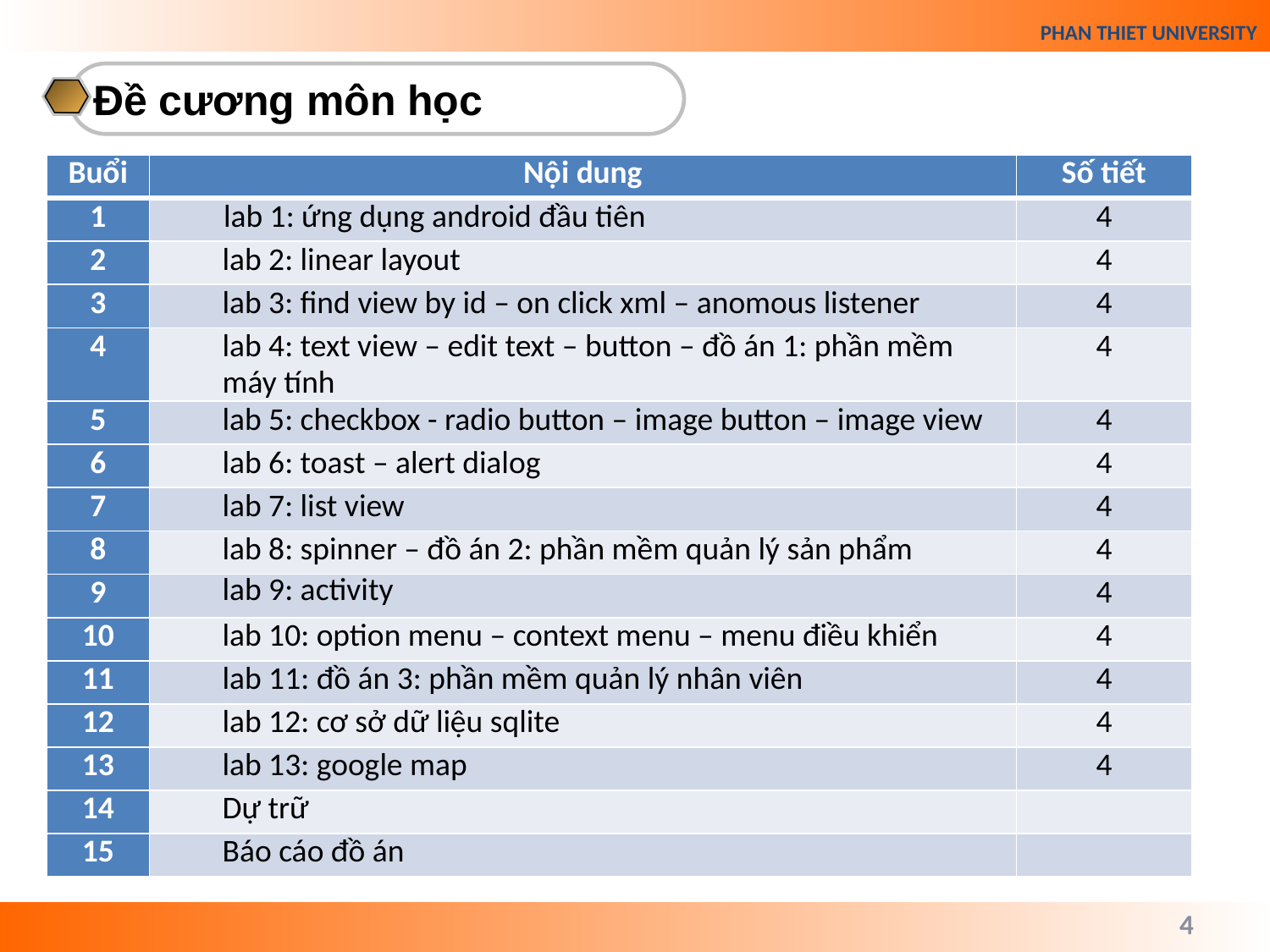

Đề cương môn học

| Buổi | Nội dung | Số tiết |
| --- | --- | --- |
| 1 | lab 1: ứng dụng android đầu tiên | 4 |
| 2 | lab 2: linear layout | 4 |
| 3 | lab 3: find view by id – on click xml – anomous listener | 4 |
| 4 | lab 4: text view – edit text – button – đồ án 1: phần mềm máy tính | 4 |
| 5 | lab 5: checkbox - radio button – image button – image view | 4 |
| 6 | lab 6: toast – alert dialog | 4 |
| 7 | lab 7: list view | 4 |
| 8 | lab 8: spinner – đồ án 2: phần mềm quản lý sản phẩm | 4 |
| 9 | lab 9: activity | 4 |
| 10 | lab 10: option menu – context menu – menu điều khiển | 4 |
| 11 | lab 11: đồ án 3: phần mềm quản lý nhân viên | 4 |
| 12 | lab 12: cơ sở dữ liệu sqlite | 4 |
| 13 | lab 13: google map | 4 |
| 14 | Dự trữ |  |
| 15 | Báo cáo đồ án |  |
4